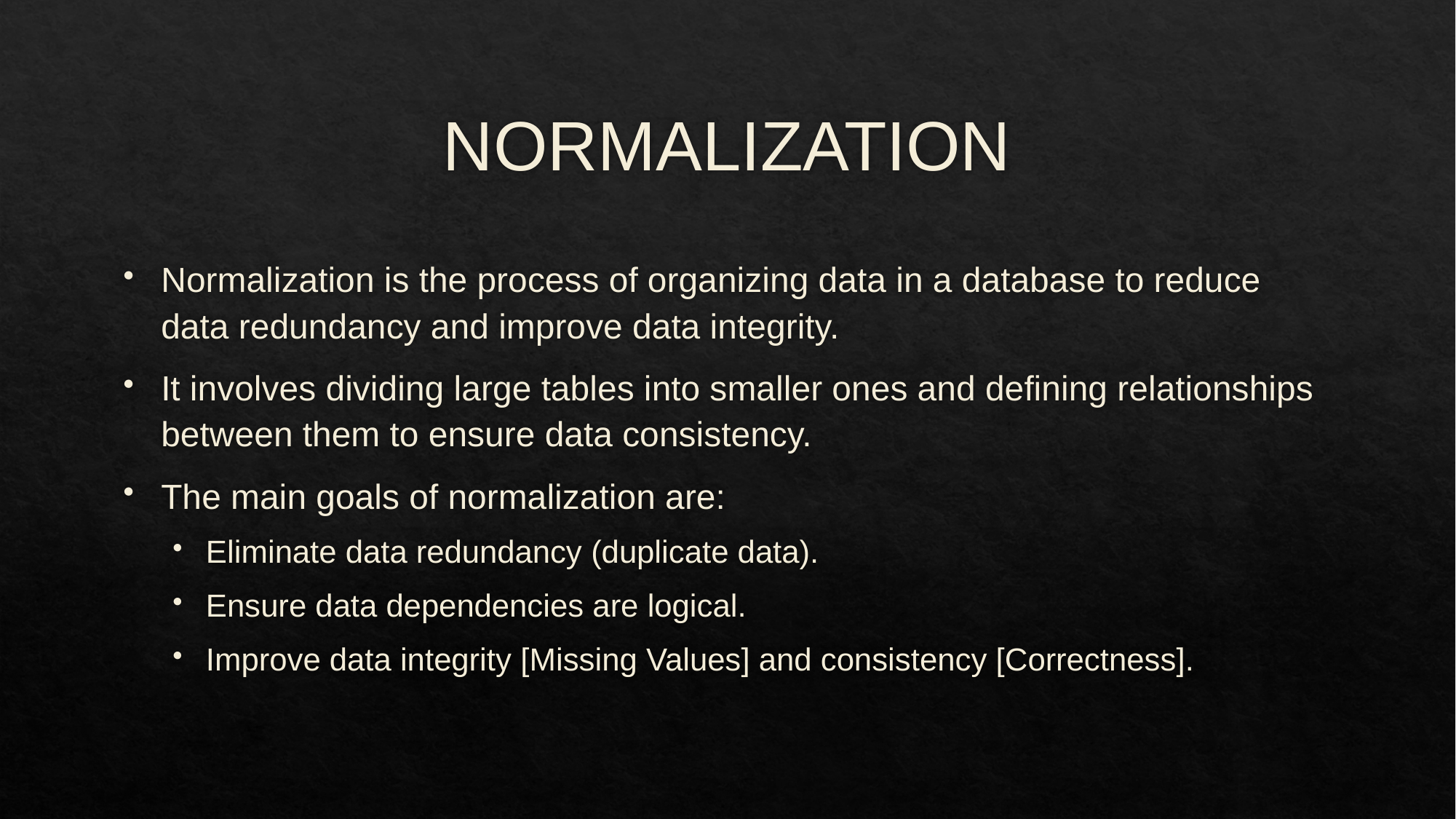

# NORMALIZATION
Normalization is the process of organizing data in a database to reduce data redundancy and improve data integrity.
It involves dividing large tables into smaller ones and defining relationships between them to ensure data consistency.
The main goals of normalization are:
Eliminate data redundancy (duplicate data).
Ensure data dependencies are logical.
Improve data integrity [Missing Values] and consistency [Correctness].